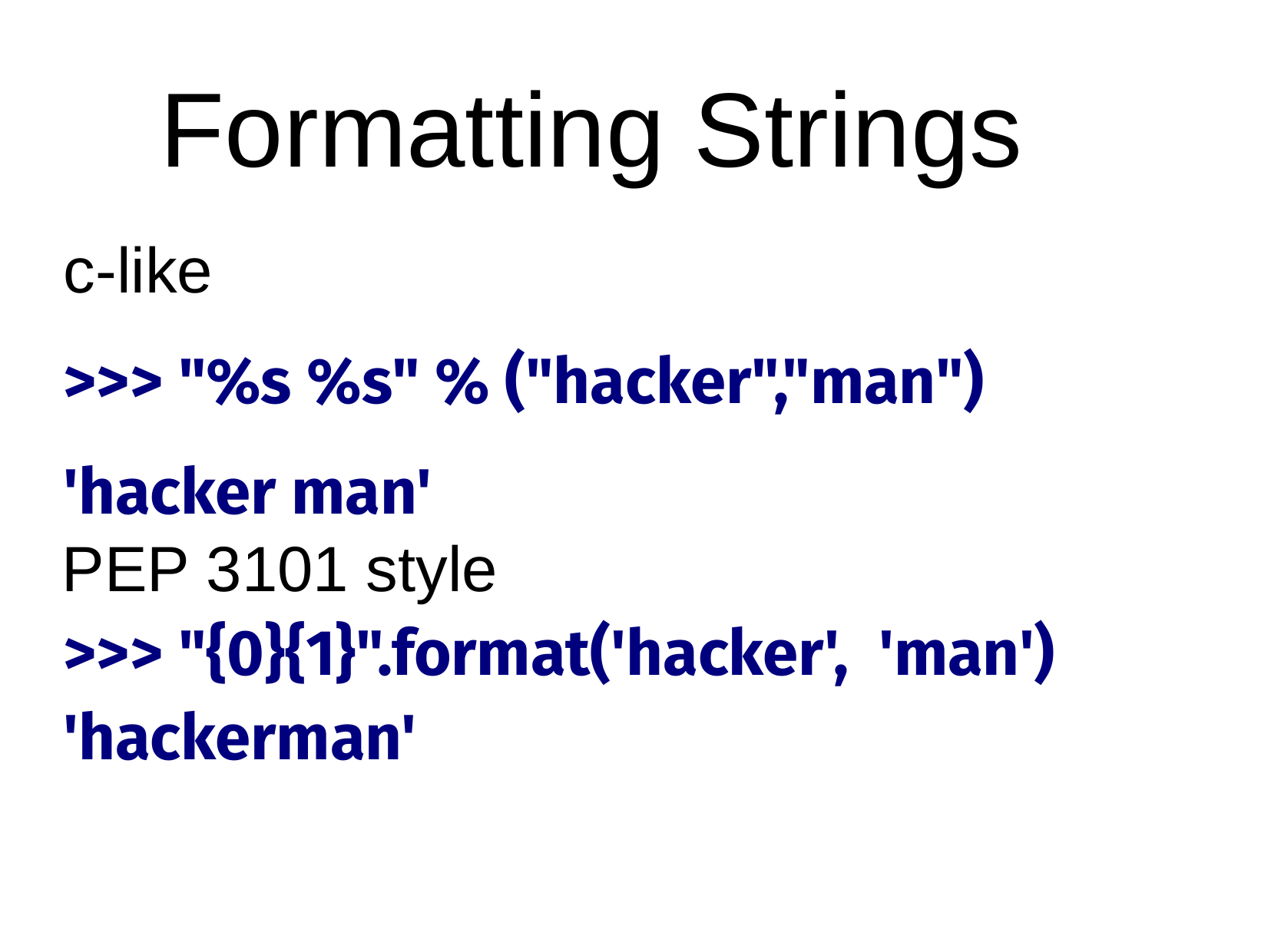

# Formatting Strings
c-like
>>> "%s %s" % ("hacker","man")
'hacker man'
PEP 3101 style
>>> "{0}{1}".format('hacker',  'man')
'hackerman'